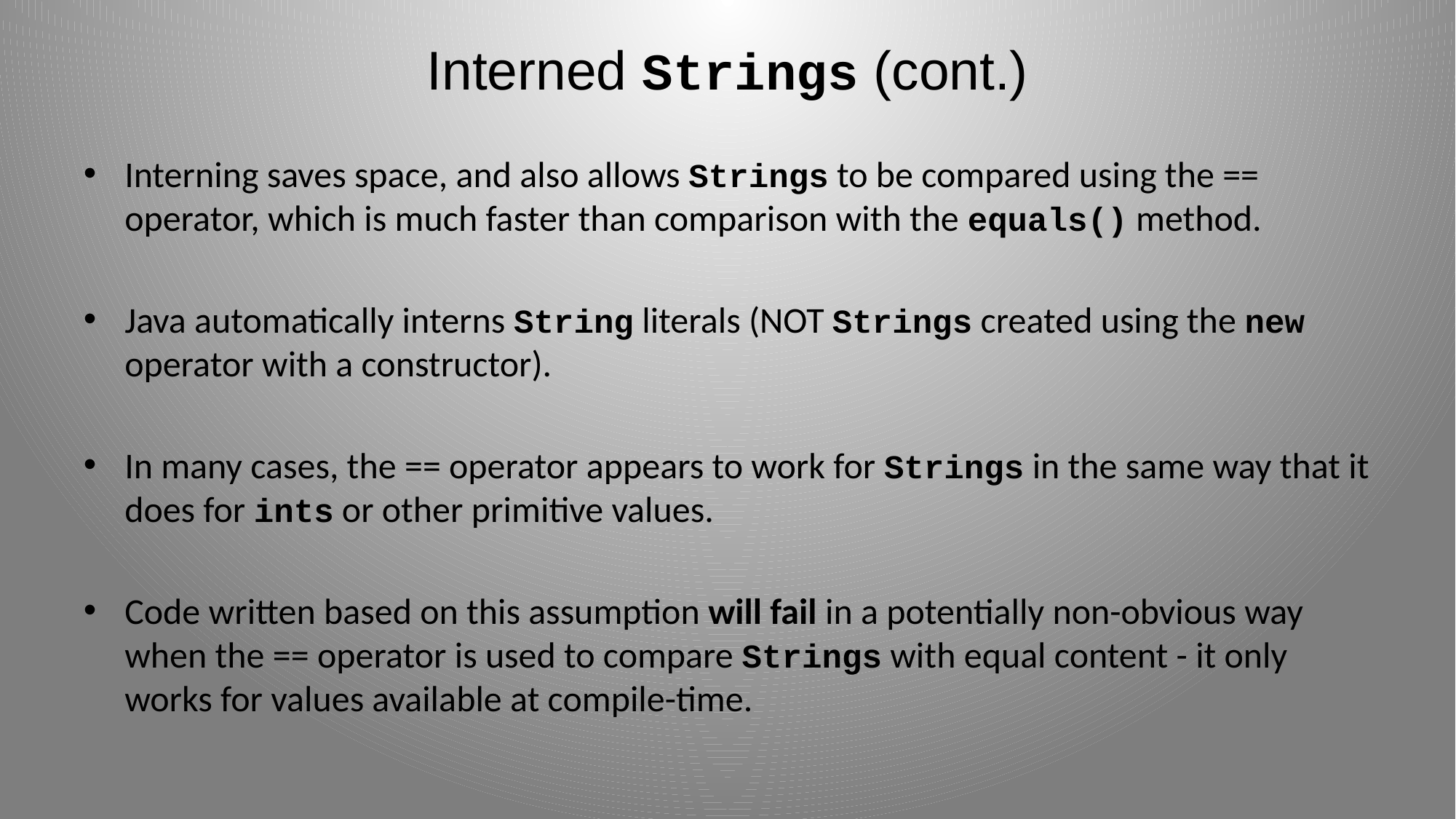

# Interned Strings (cont.)
Interning saves space, and also allows Strings to be compared using the == operator, which is much faster than comparison with the equals() method.

Java automatically interns String literals (NOT Strings created using the new operator with a constructor).

In many cases, the == operator appears to work for Strings in the same way that it does for ints or other primitive values.

Code written based on this assumption will fail in a potentially non-obvious way when the == operator is used to compare Strings with equal content - it only works for values available at compile-time.